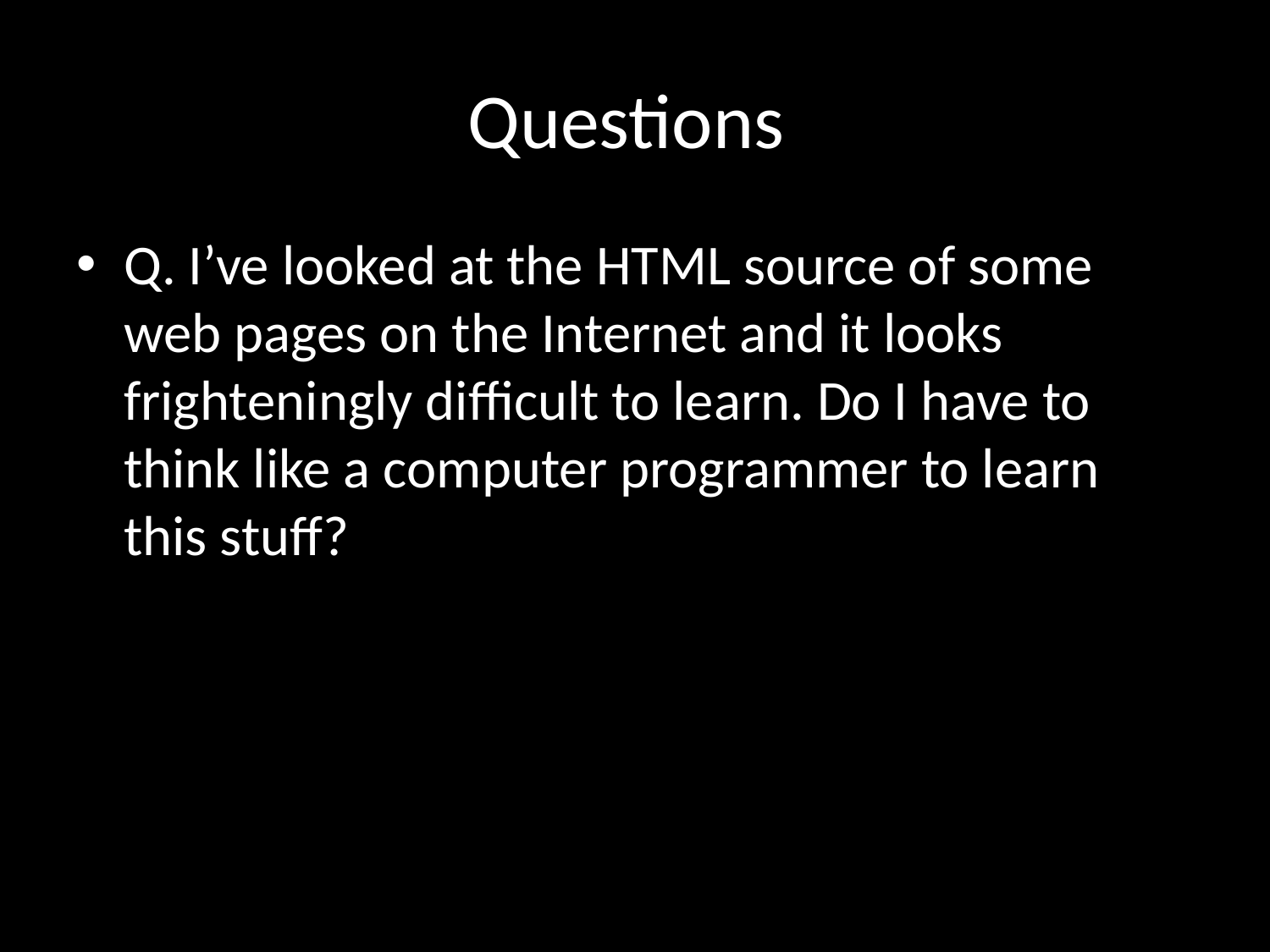

# Questions
Q. I’ve looked at the HTML source of some web pages on the Internet and it looks frighteningly difficult to learn. Do I have to think like a computer programmer to learn this stuff?